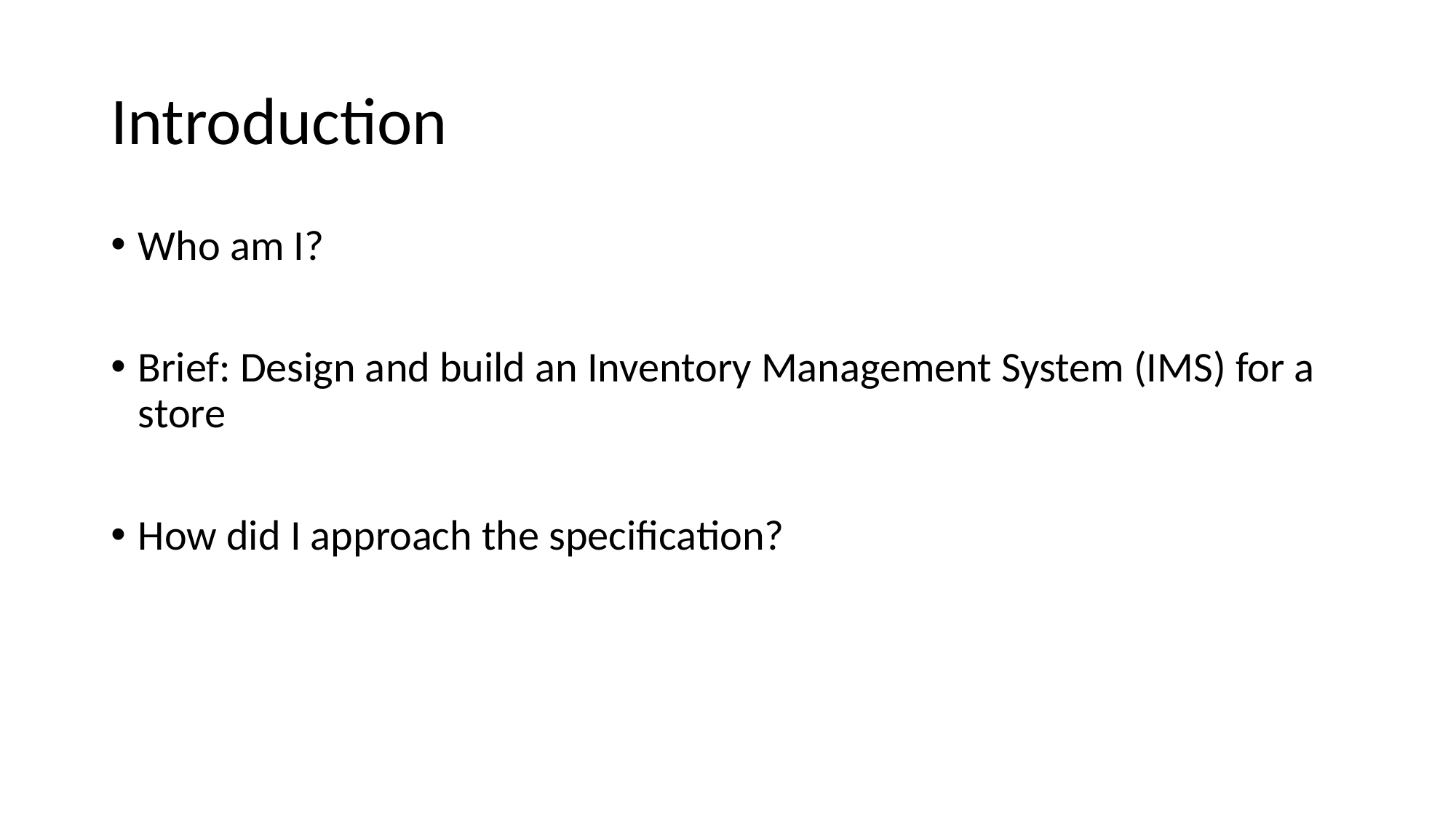

# Introduction
Who am I?

Brief: Design and build an Inventory Management System (IMS) for a store

How did I approach the specification?